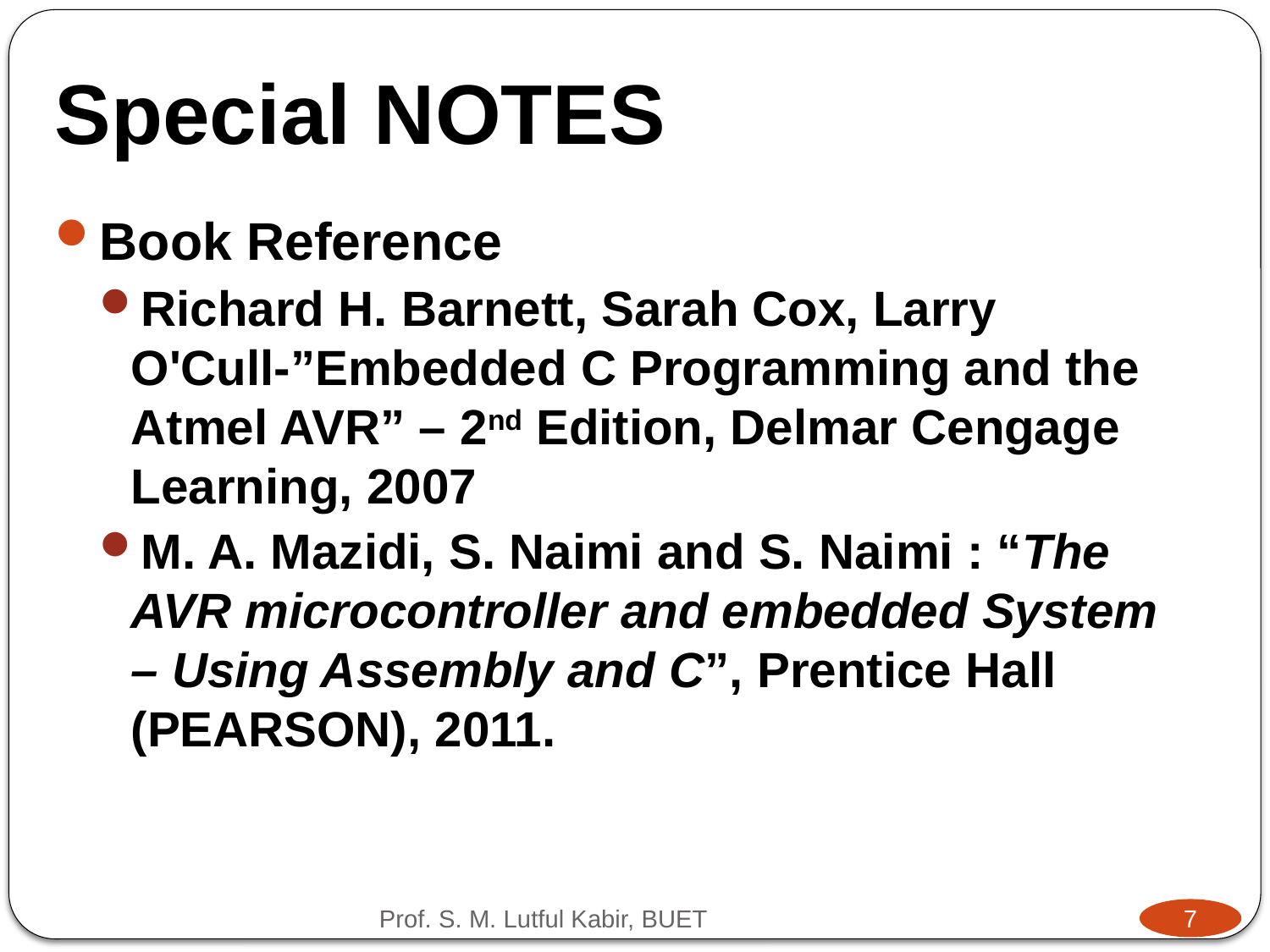

# Special NOTES
Book Reference
Richard H. Barnett, Sarah Cox, Larry O'Cull-”Embedded C Programming and the Atmel AVR” – 2nd Edition, Delmar Cengage Learning, 2007
M. A. Mazidi, S. Naimi and S. Naimi : “The AVR microcontroller and embedded System – Using Assembly and C”, Prentice Hall (PEARSON), 2011.
Prof. S. M. Lutful Kabir, BUET
7